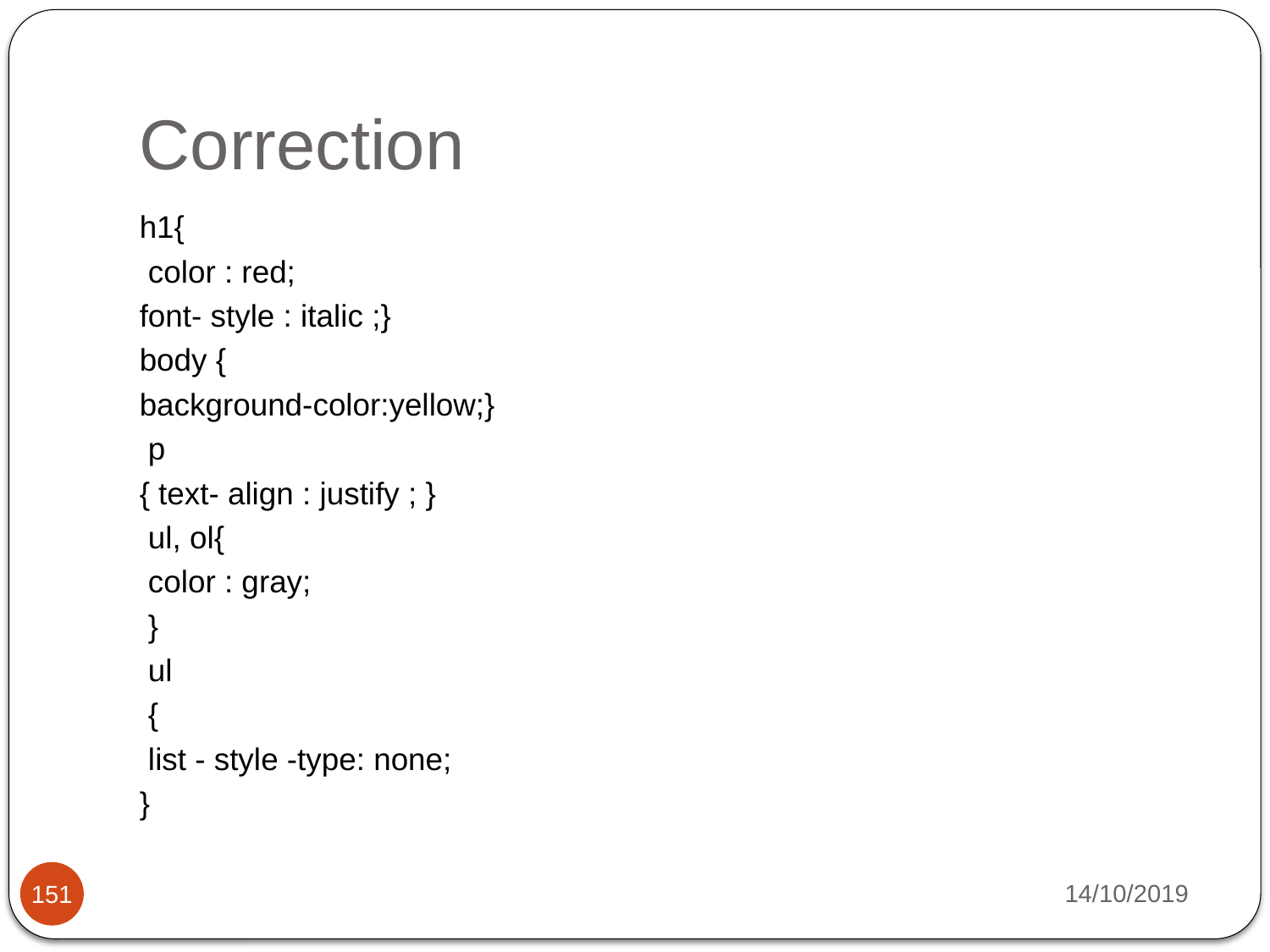

# Correction
h1{
 color : red;
font- style : italic ;}
body {
background-color:yellow;}
 p
{ text- align : justify ; }
 ul, ol{
 color : gray;
 }
 ul
 {
 list - style -type: none;
}

14/10/2019
151